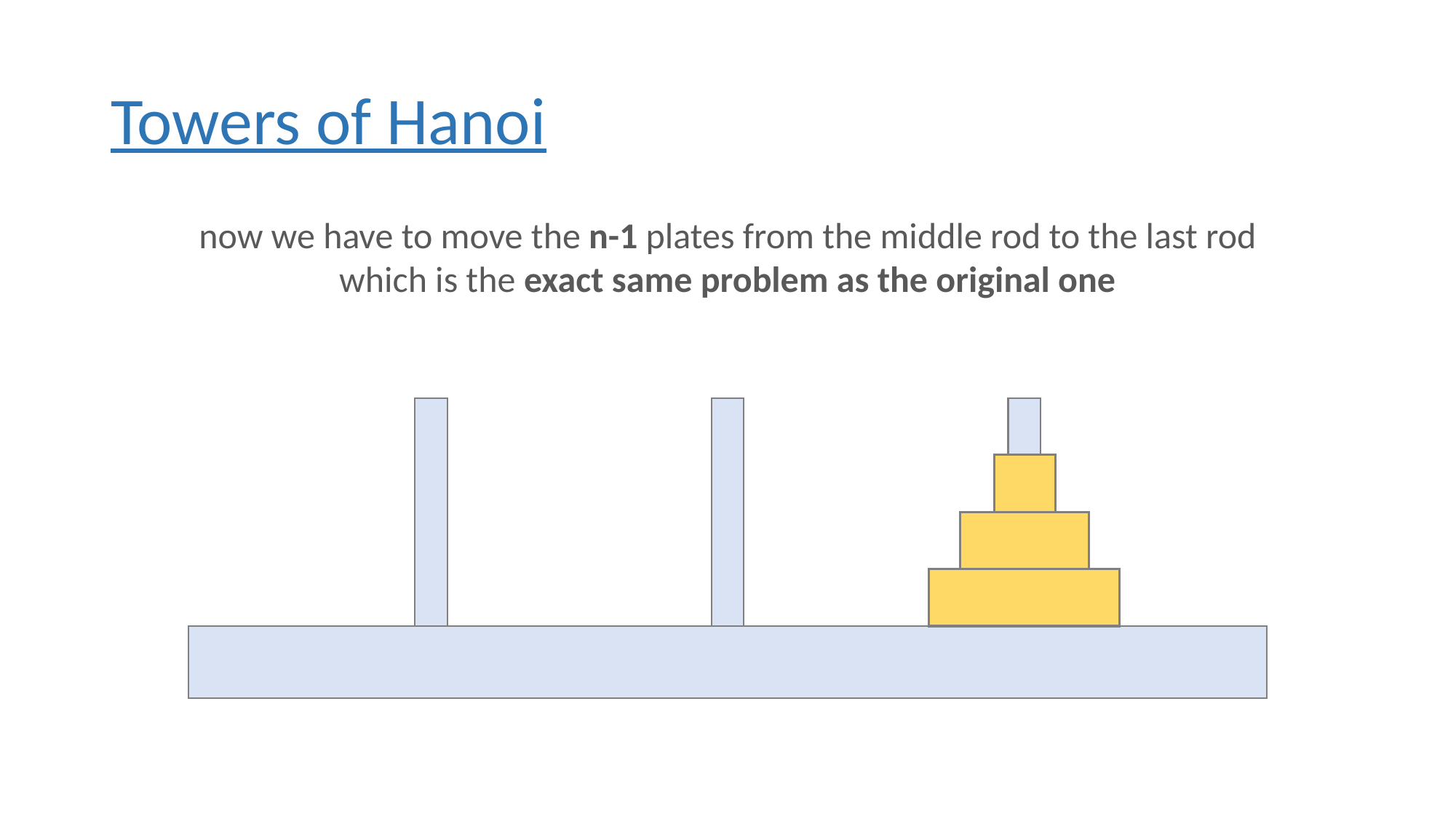

# Towers of Hanoi
now we have to move the n-1 plates from the middle rod to the last rod
which is the exact same problem as the original one